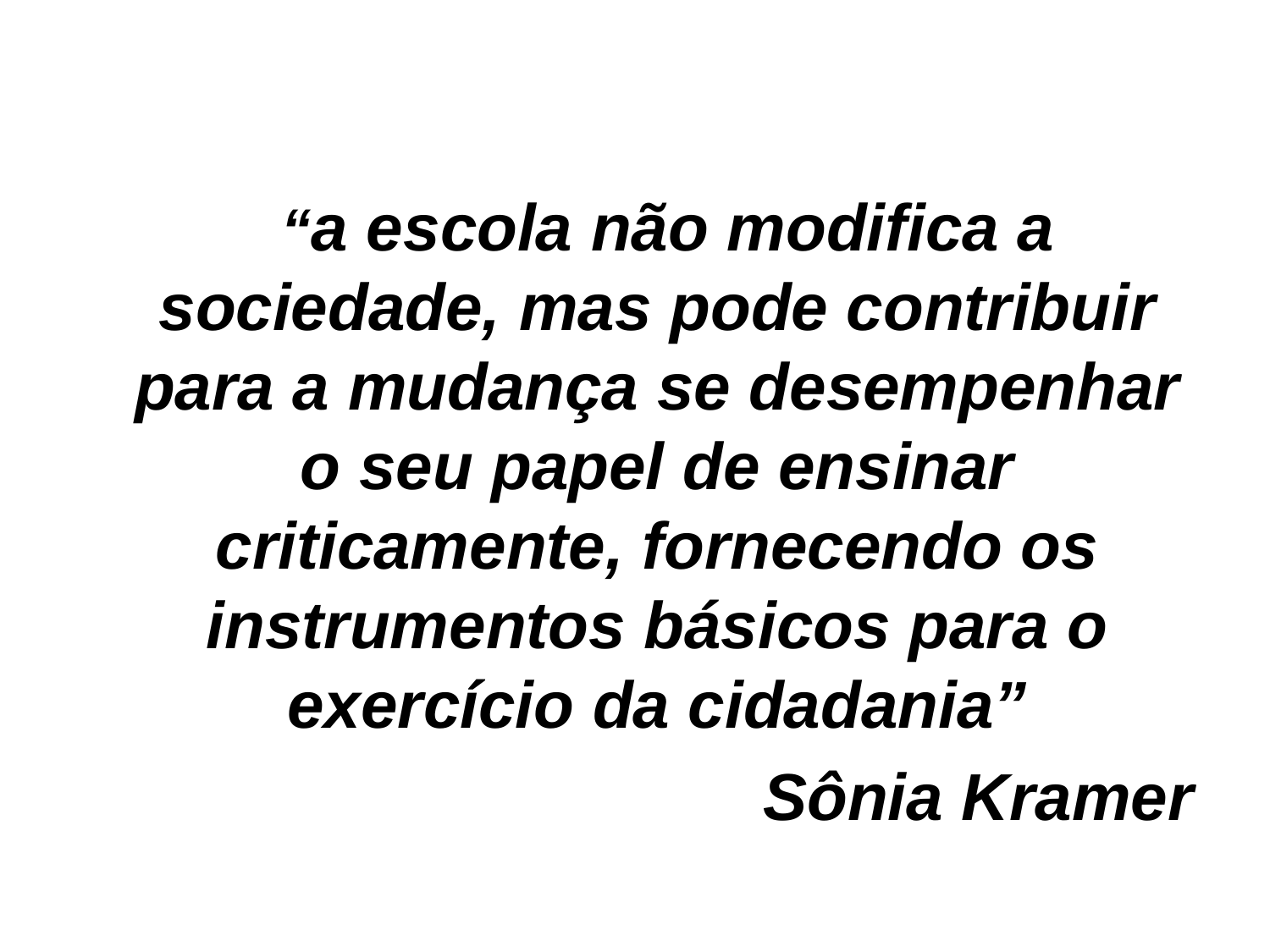

#
    “a escola não modifica a sociedade, mas pode contribuir para a mudança se desempenhar o seu papel de ensinar criticamente, fornecendo os instrumentos básicos para o exercício da cidadania”
Sônia Kramer